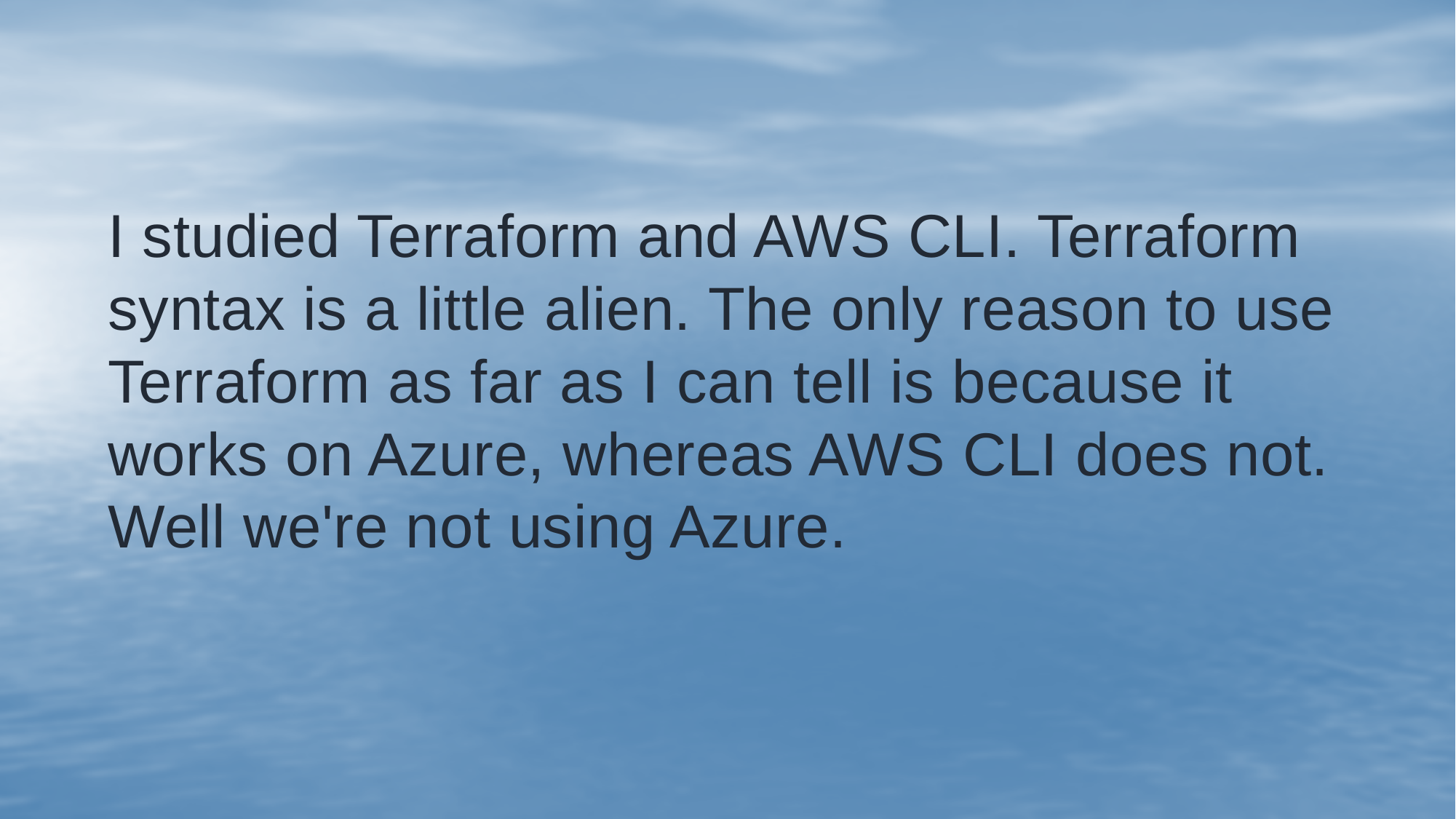

I studied Terraform and AWS CLI. Terraform syntax is a little alien. The only reason to use Terraform as far as I can tell is because it works on Azure, whereas AWS CLI does not. Well we're not using Azure.